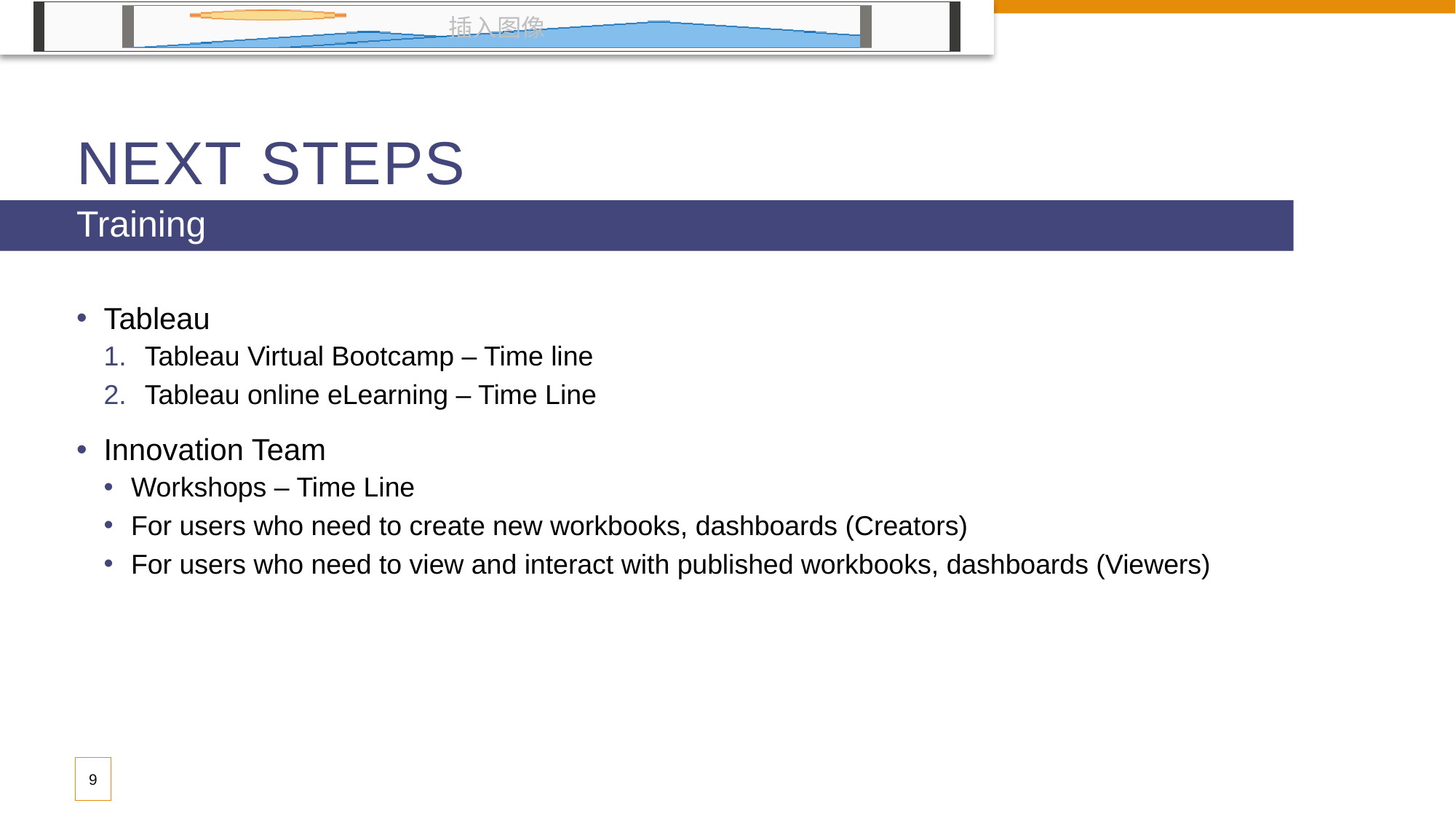

# Next Steps
Training
Tableau
Tableau Virtual Bootcamp – Time line
Tableau online eLearning – Time Line
Innovation Team
Workshops – Time Line
For users who need to create new workbooks, dashboards (Creators)
For users who need to view and interact with published workbooks, dashboards (Viewers)

9